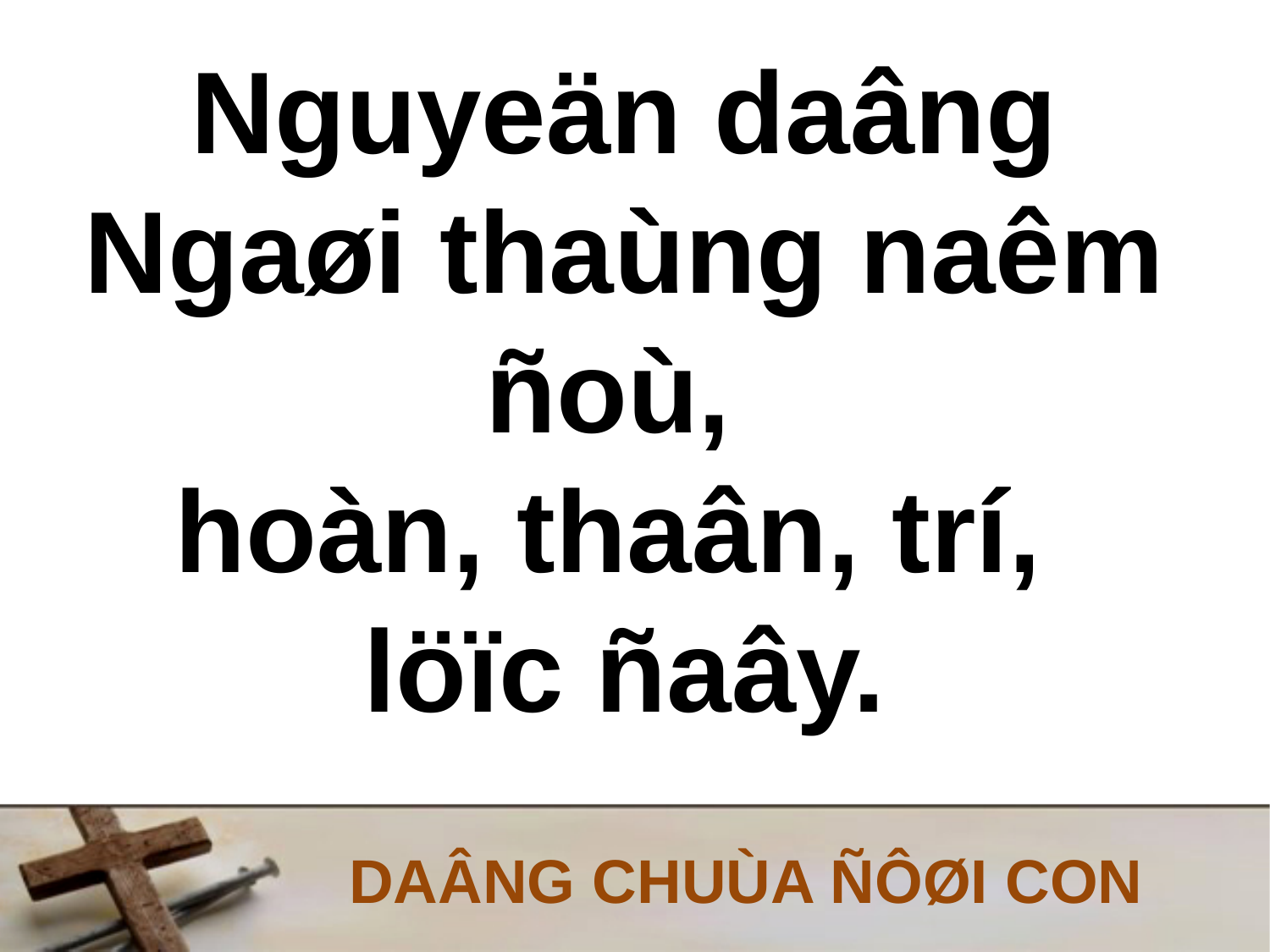

# Nguyeän daâng Ngaøi thaùng naêm ñoù, hoàn, thaân, trí, löïc ñaây.
DAÂNG CHUÙA ÑÔØI CON